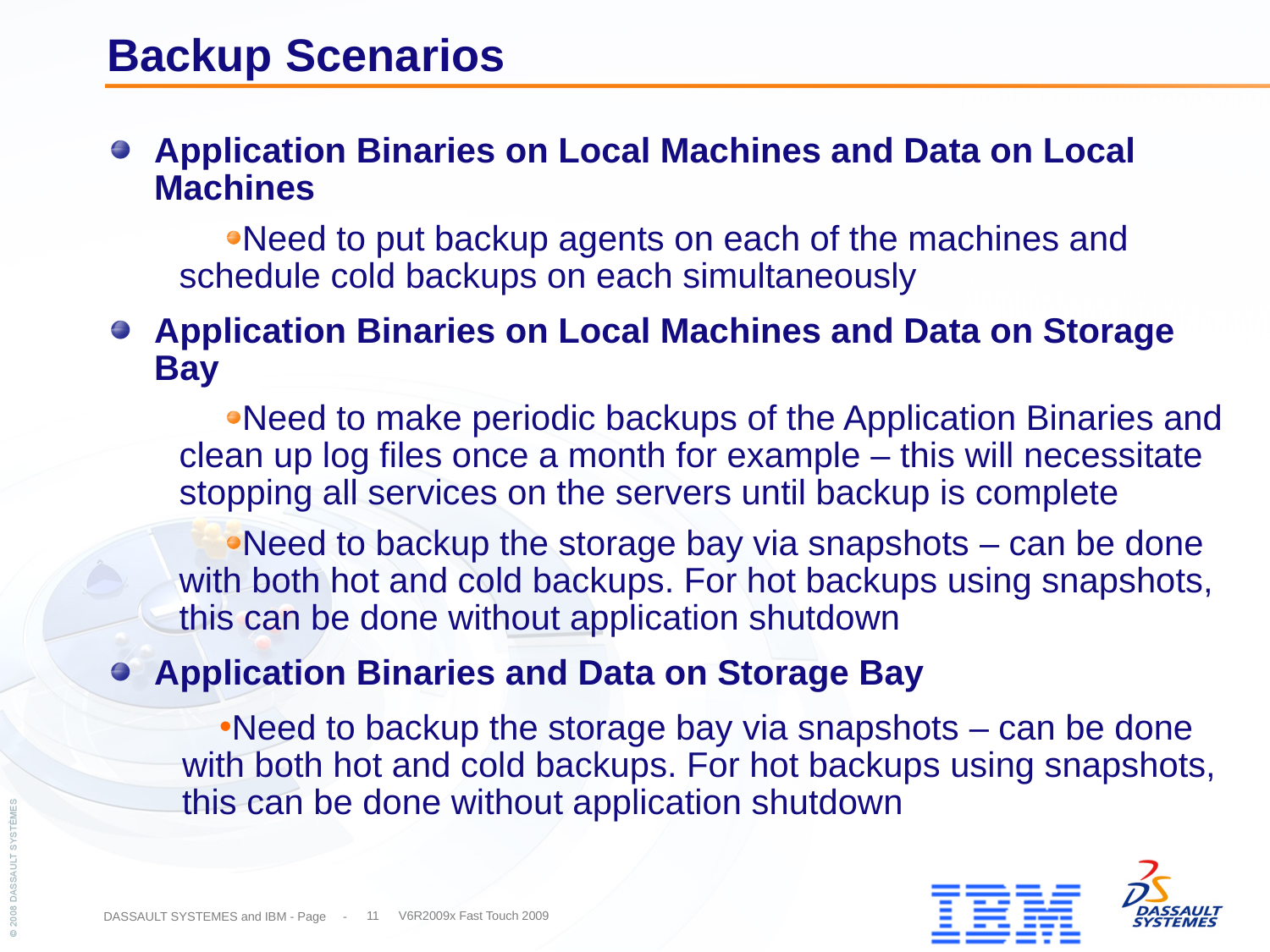

# Backup Scenarios
Application Binaries on Local Machines and Data on Local Machines
Need to put backup agents on each of the machines and schedule cold backups on each simultaneously
Application Binaries on Local Machines and Data on Storage Bay
Need to make periodic backups of the Application Binaries and clean up log files once a month for example – this will necessitate stopping all services on the servers until backup is complete
Need to backup the storage bay via snapshots – can be done with both hot and cold backups. For hot backups using snapshots, this can be done without application shutdown
Application Binaries and Data on Storage Bay
Need to backup the storage bay via snapshots – can be done with both hot and cold backups. For hot backups using snapshots, this can be done without application shutdown